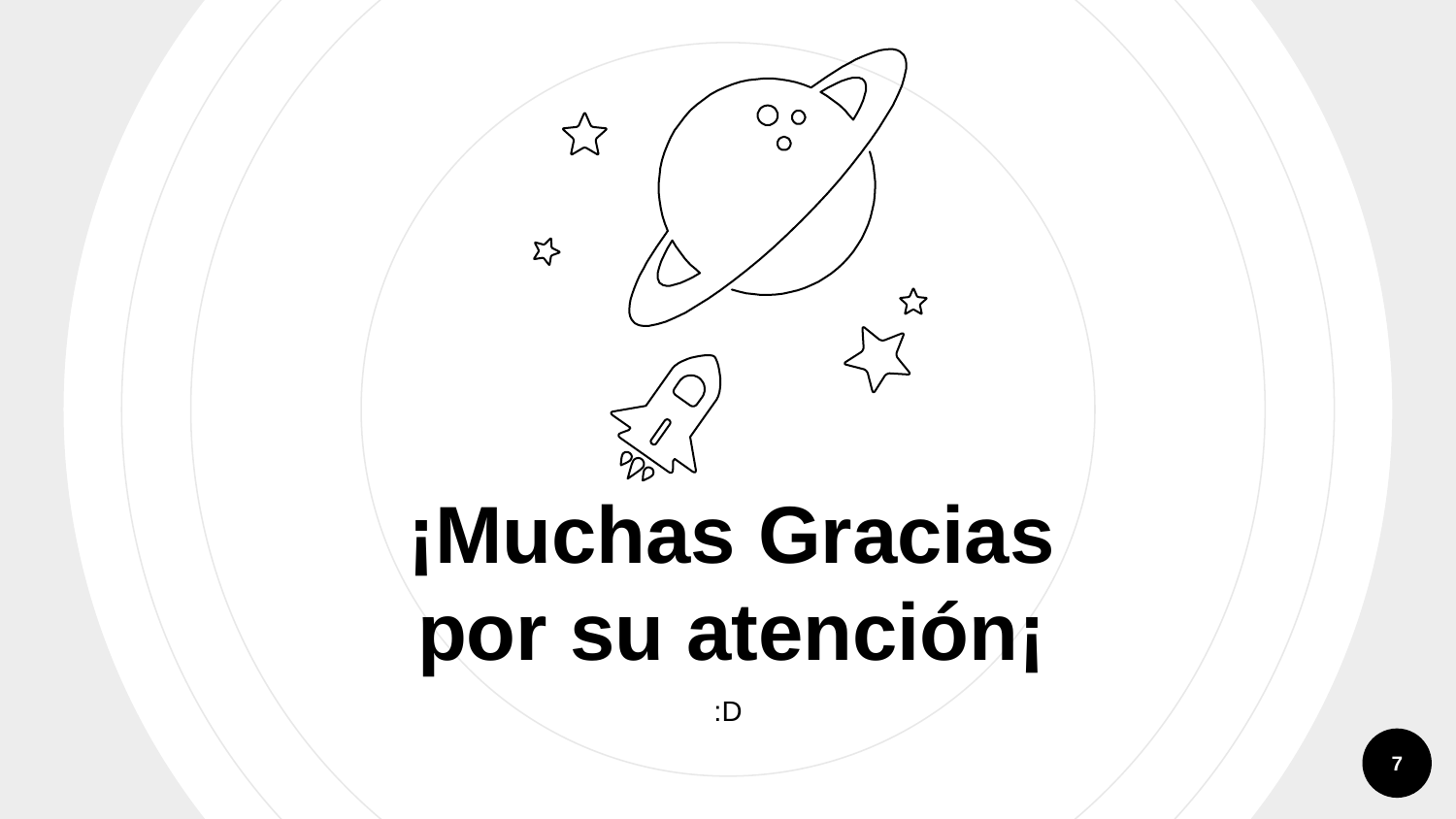

¡Muchas Gracias por su atención¡
:D
7